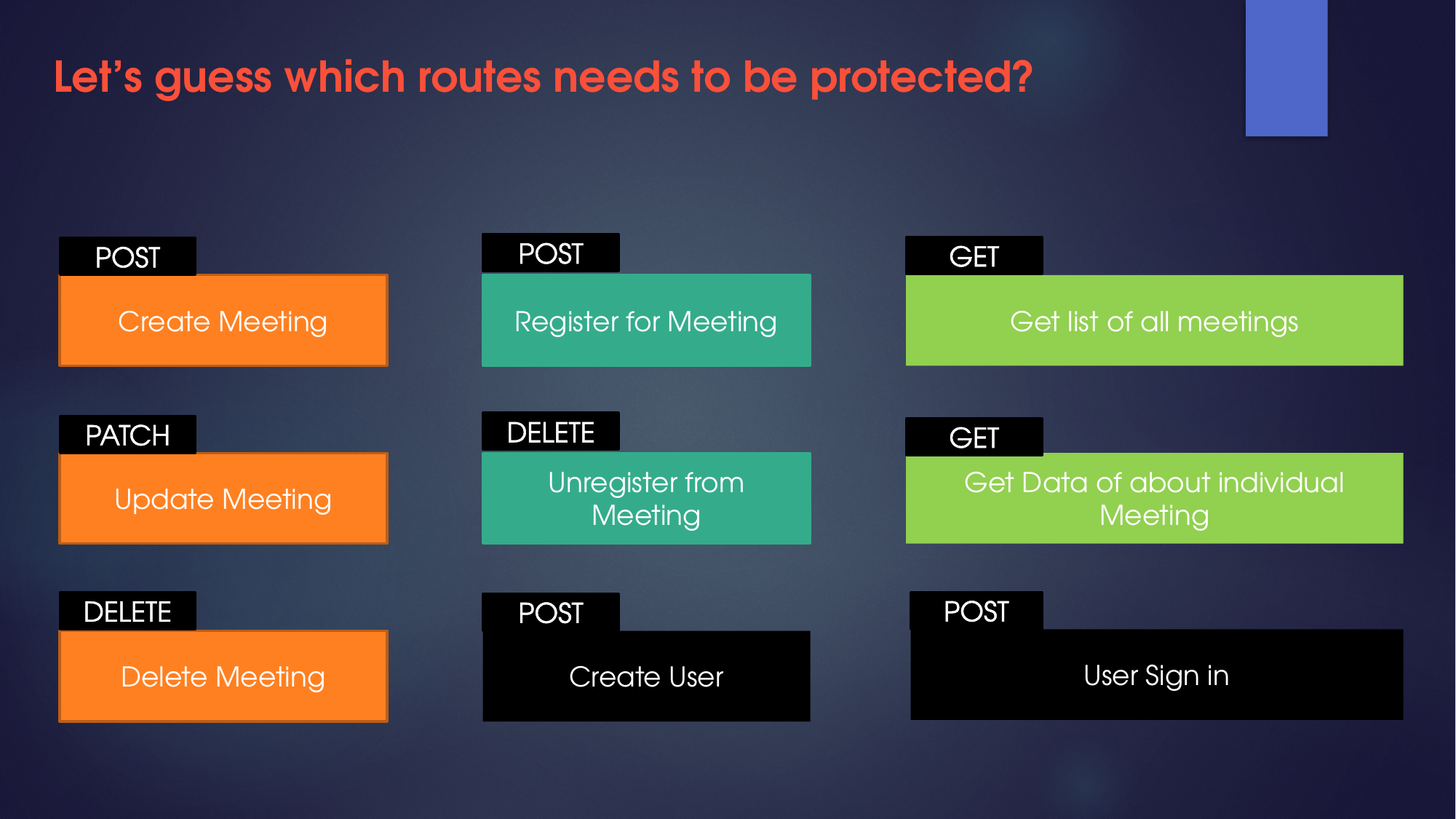

# Let’s guess which routes needs to be protected?
POST
GET
POST
Get list of all meetings
Register for Meeting
Create Meeting
DELETE
PATCH
GET
Update Meeting
Unregister from Meeting
Get Data of about individual Meeting
POST
DELETE
POST
User Sign in
Delete Meeting
Create User